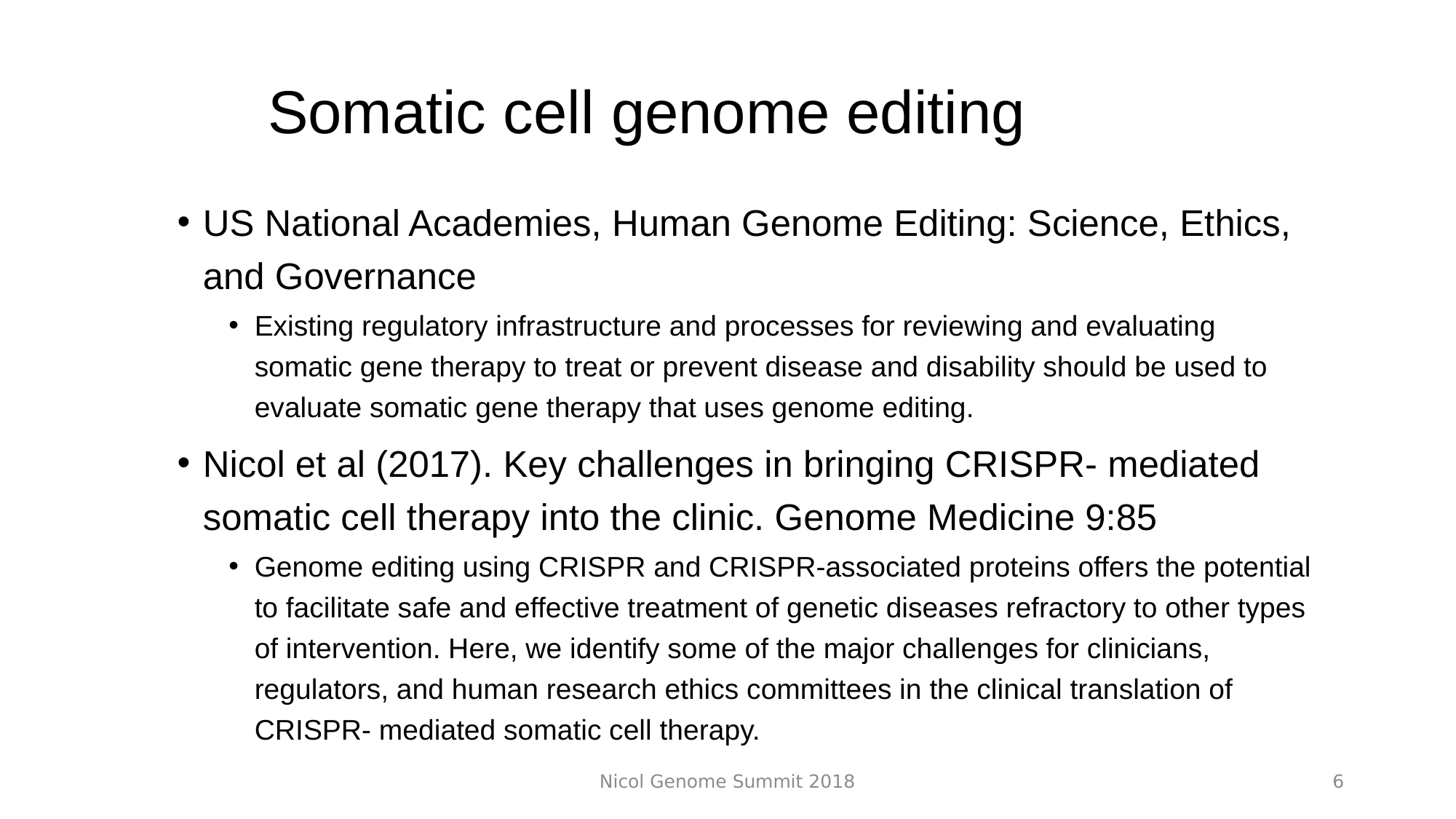

# Somatic cell genome editing
US National Academies, Human Genome Editing: Science, Ethics, and Governance
Existing regulatory infrastructure and processes for reviewing and evaluating somatic gene therapy to treat or prevent disease and disability should be used to evaluate somatic gene therapy that uses genome editing.
Nicol et al (2017). Key challenges in bringing CRISPR- mediated somatic cell therapy into the clinic. Genome Medicine 9:85
Genome editing using CRISPR and CRISPR-associated proteins offers the potential to facilitate safe and effective treatment of genetic diseases refractory to other types of intervention. Here, we identify some of the major challenges for clinicians, regulators, and human research ethics committees in the clinical translation of CRISPR- mediated somatic cell therapy.
Nicol Genome Summit 2018
6